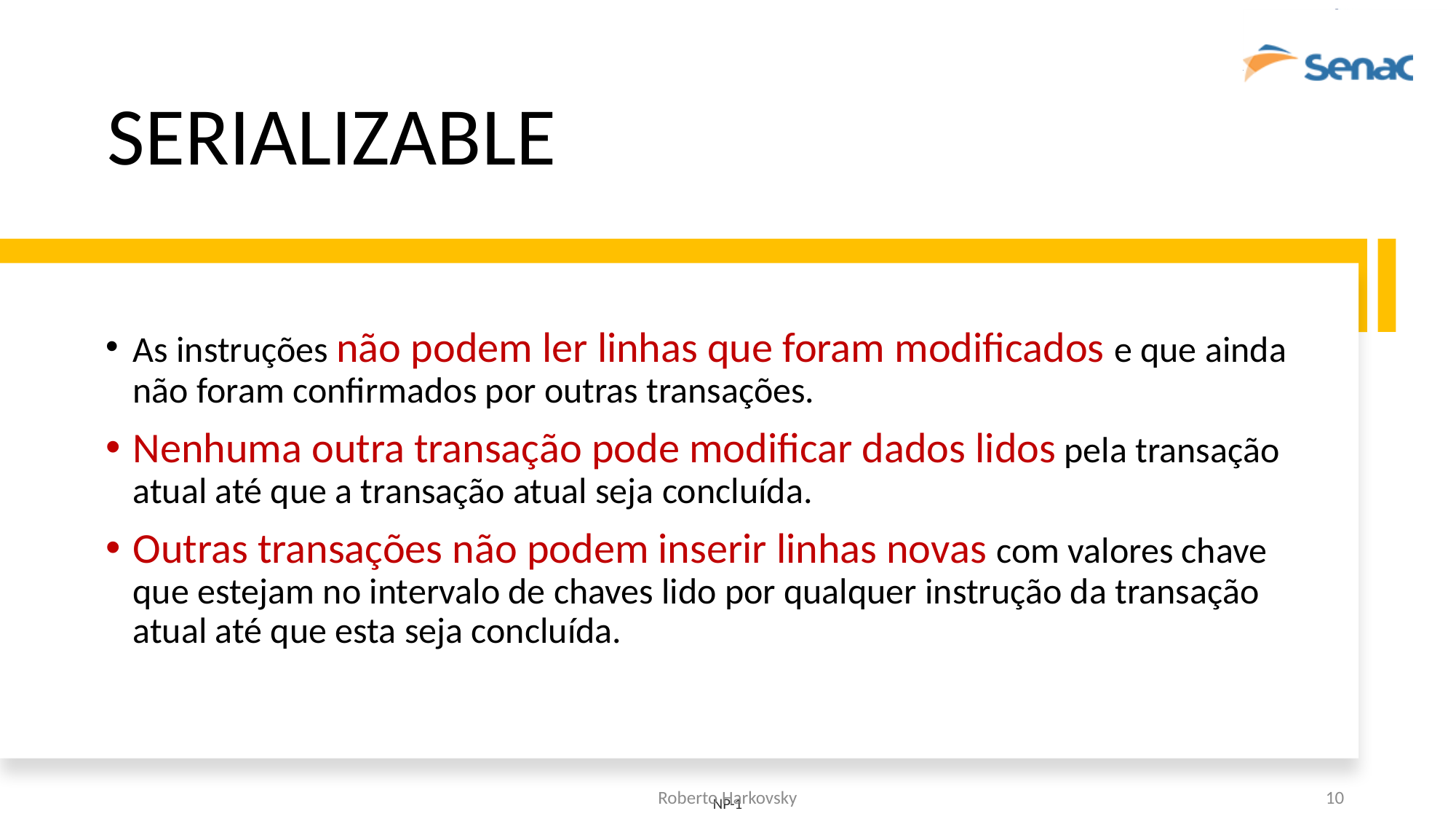

# SERIALIZABLE

As instruções não podem ler linhas que foram modificados e que ainda não foram confirmados por outras transações.
Nenhuma outra transação pode modificar dados lidos pela transação atual até que a transação atual seja concluída.
Outras transações não podem inserir linhas novas com valores chave que estejam no intervalo de chaves lido por qualquer instrução da transação atual até que esta seja concluída.

Roberto Harkovsky
10